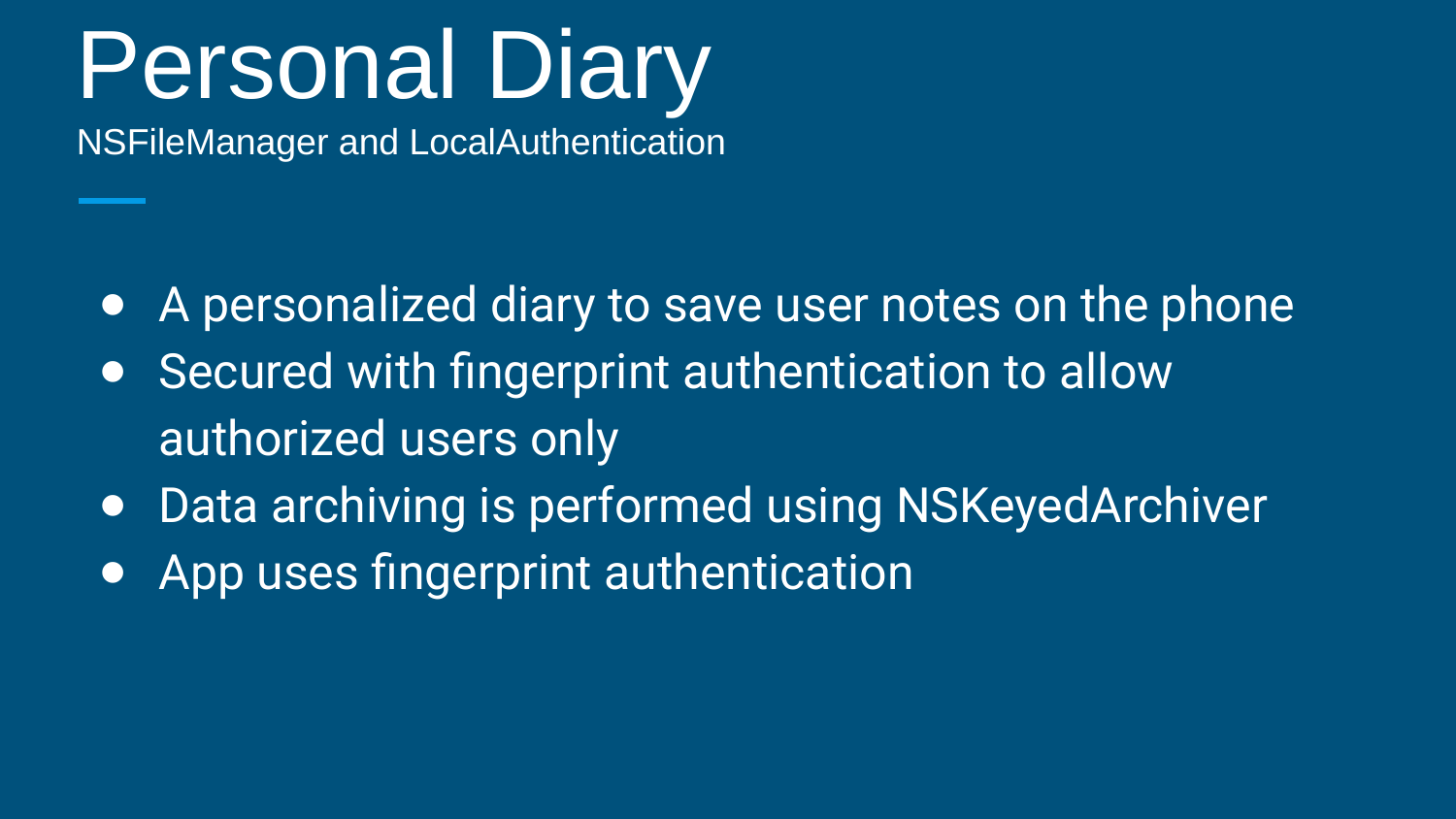

# Personal Diary
NSFileManager and LocalAuthentication

A personalized diary to save user notes on the phone
Secured with fingerprint authentication to allow authorized users only
Data archiving is performed using NSKeyedArchiver
App uses fingerprint authentication